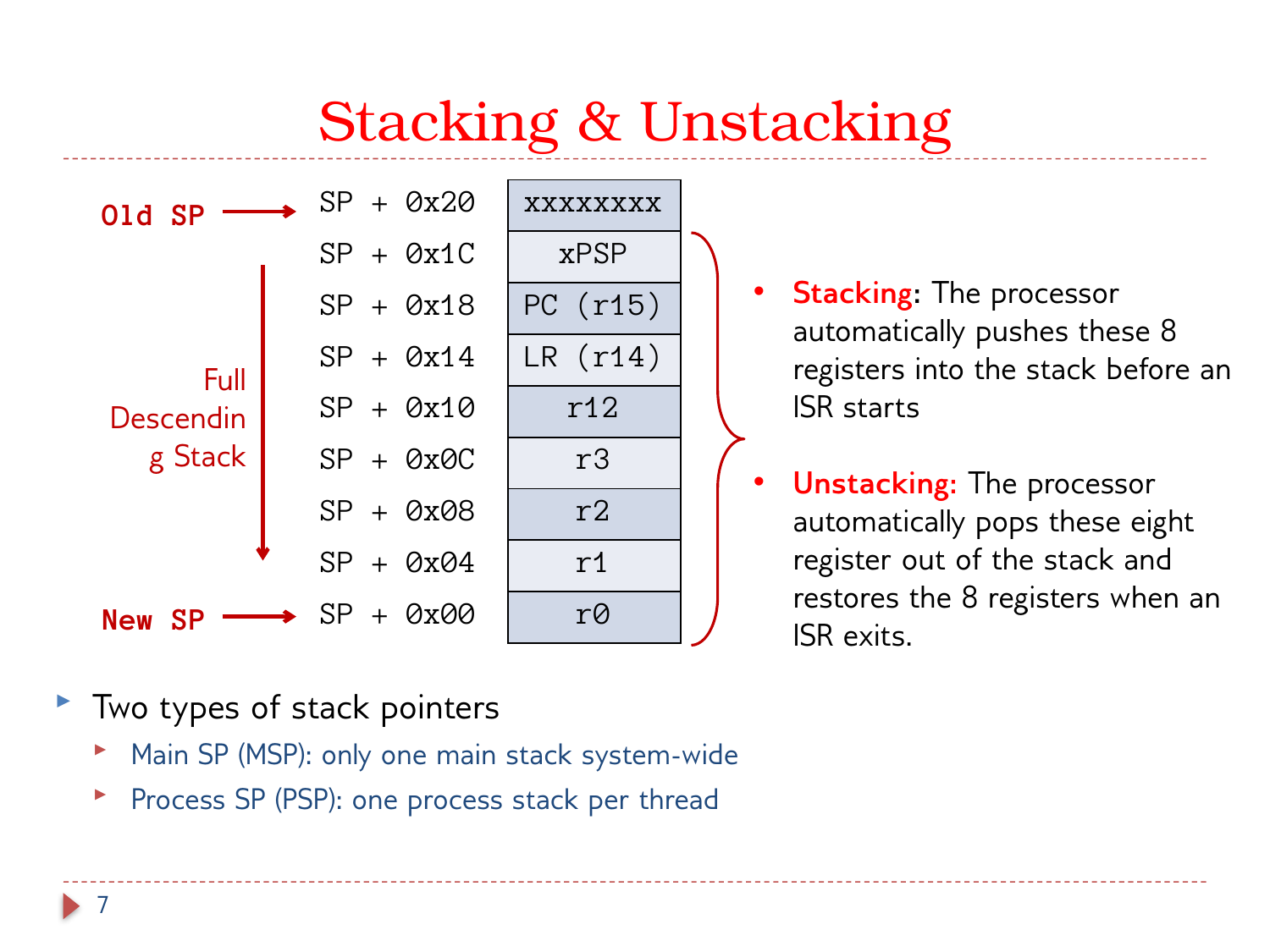

# Stacking & Unstacking
| SP + 0x20 | xxxxxxxx |
| --- | --- |
| SP + 0x1C | xPSP |
| SP + 0x18 | PC (r15) |
| SP + 0x14 | LR (r14) |
| SP + 0x10 | r12 |
| SP + 0x0C | r3 |
| SP + 0x08 | r2 |
| SP + 0x04 | r1 |
| SP + 0x00 | r0 |
Old SP

Stacking: The processor automatically pushes these 8 registers into the stack before an ISR starts

Unstacking: The processor automatically pops these eight register out of the stack and restores the 8 registers when an ISR exits.
Full Descending Stack
New SP
Two types of stack pointers
Main SP (MSP): only one main stack system-wide
Process SP (PSP): one process stack per thread
7